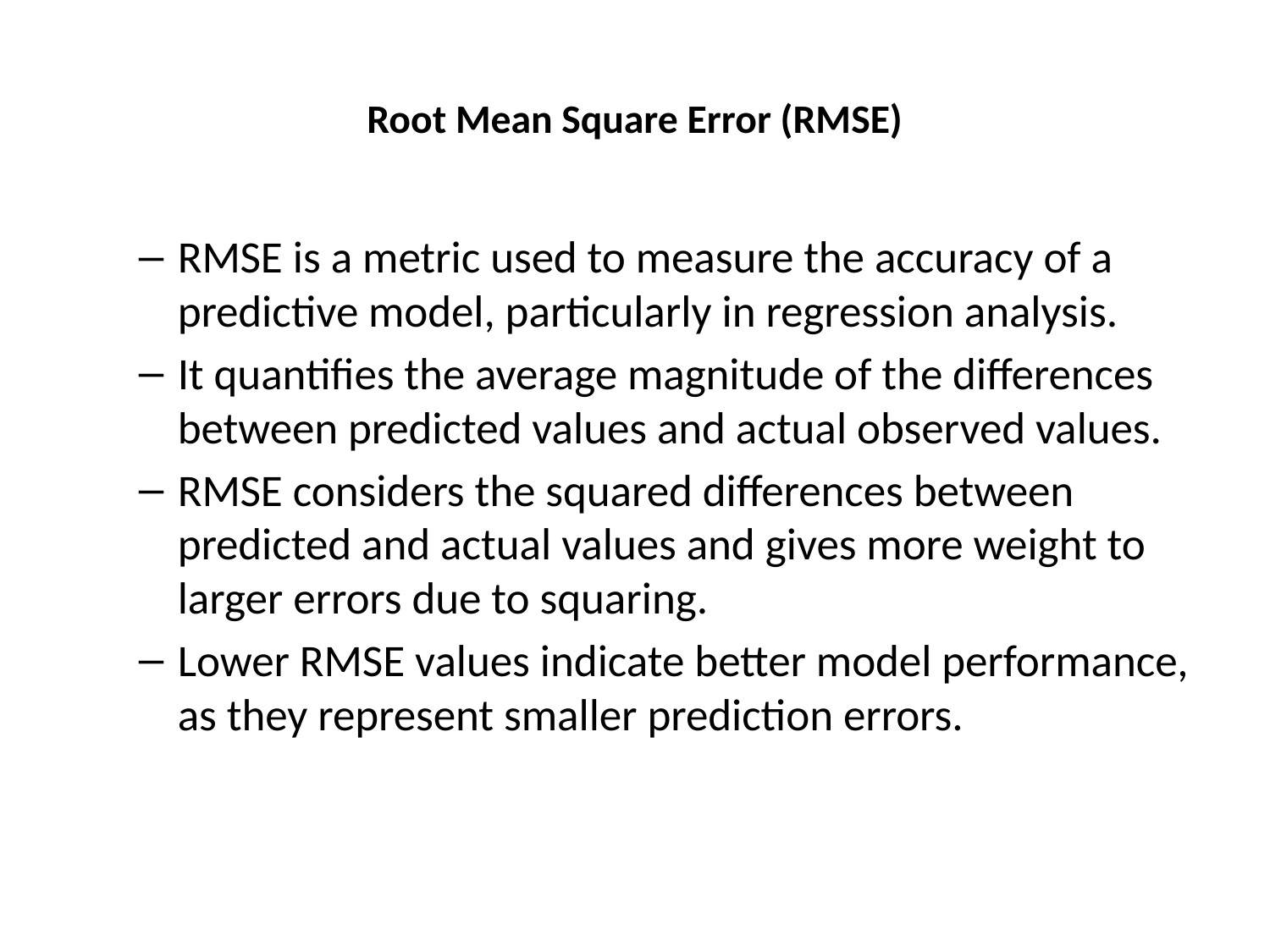

# Root Mean Square Error (RMSE)
RMSE is a metric used to measure the accuracy of a predictive model, particularly in regression analysis.
It quantifies the average magnitude of the differences between predicted values and actual observed values.
RMSE considers the squared differences between predicted and actual values and gives more weight to larger errors due to squaring.
Lower RMSE values indicate better model performance, as they represent smaller prediction errors.